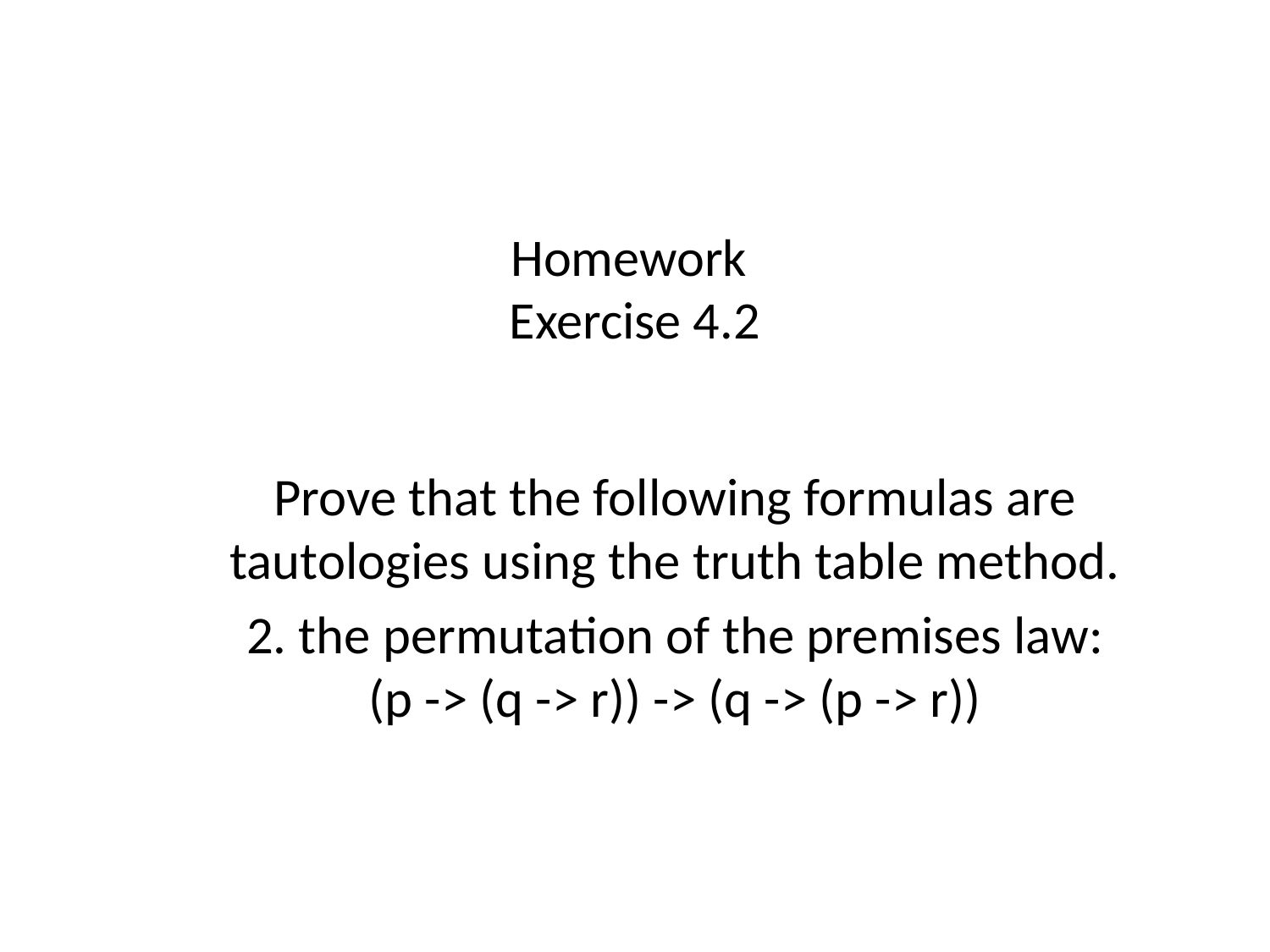

# Homework ​ Exercise 4.2​
Prove that the following formulas are tautologies using the truth table method.​
2. the permutation of the premises law: (p -> (q -> r)) -> (q -> (p -> r))